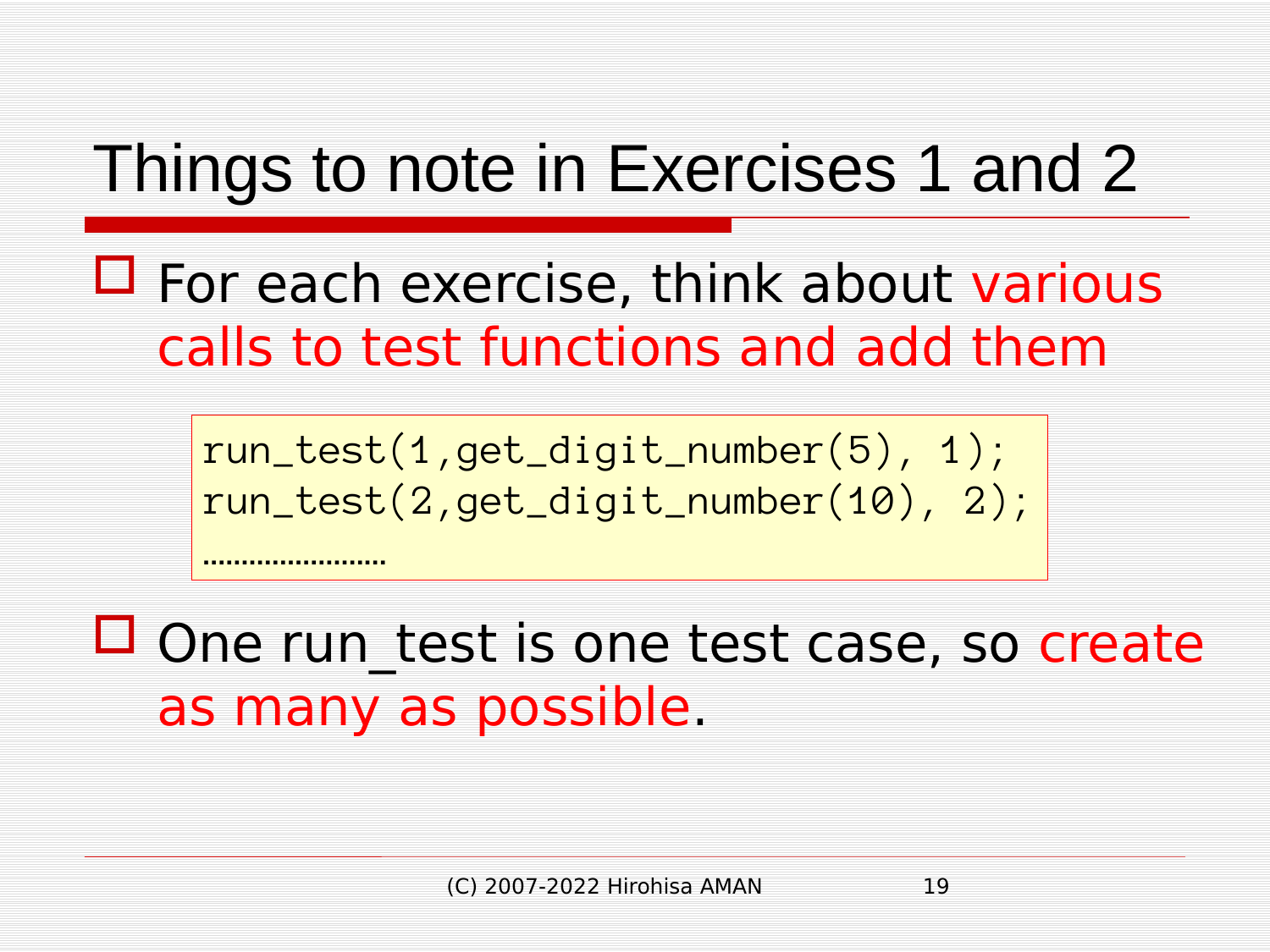

# Things to note in Exercises 1 and 2
For each exercise, think about various calls to test functions and add them

One run_test is one test case, so create as many as possible.
run_test(1,get_digit_number(5), 1);
run_test(2,get_digit_number(10), 2);
……………………
(C) 2007-2022 Hirohisa AMAN
19